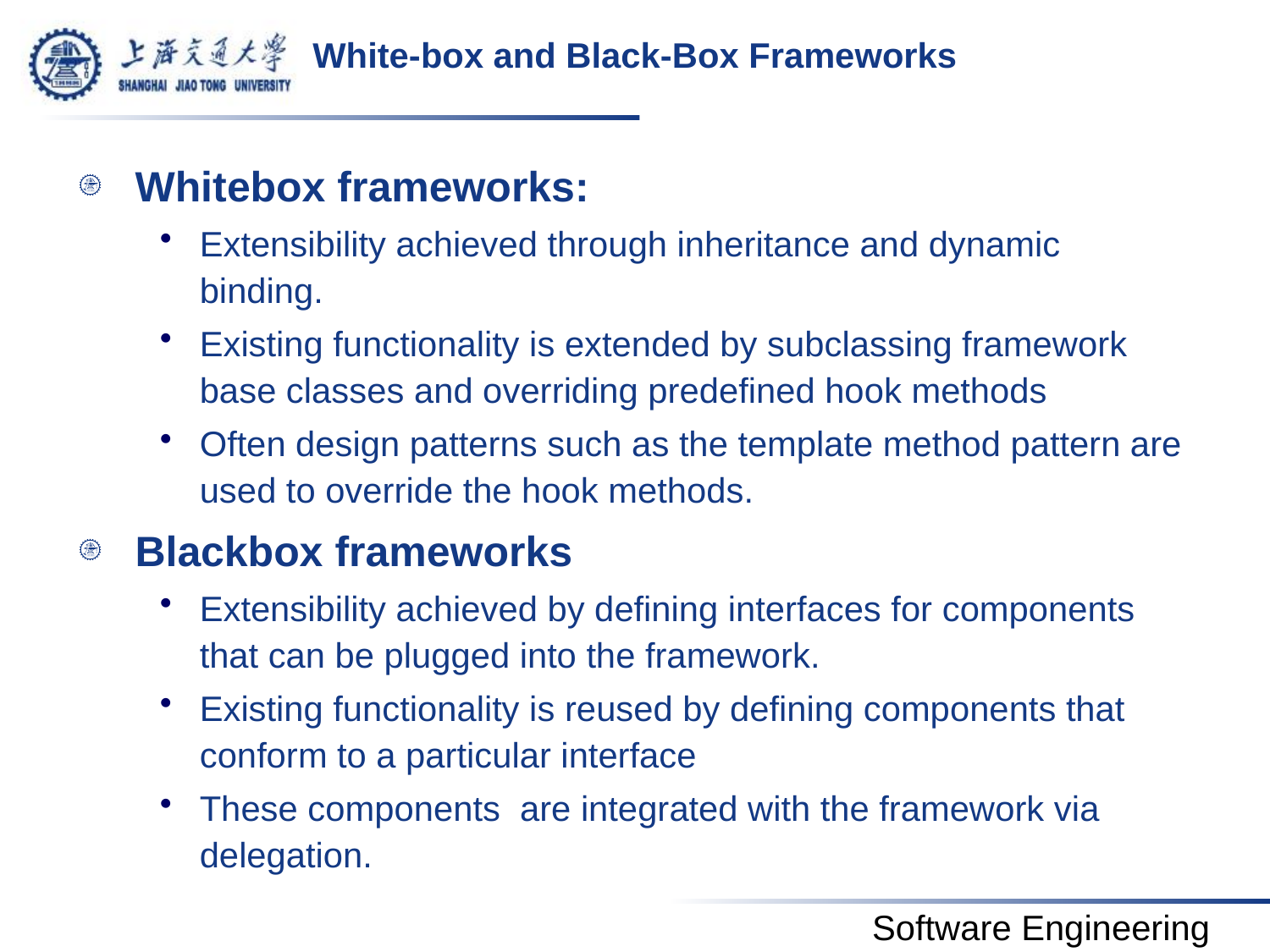

# White-box and Black-Box Frameworks
Whitebox frameworks:
Extensibility achieved through inheritance and dynamic binding.
Existing functionality is extended by subclassing framework base classes and overriding predefined hook methods
Often design patterns such as the template method pattern are used to override the hook methods.
Blackbox frameworks
Extensibility achieved by defining interfaces for components that can be plugged into the framework.
Existing functionality is reused by defining components that conform to a particular interface
These components  are integrated with the framework via delegation.